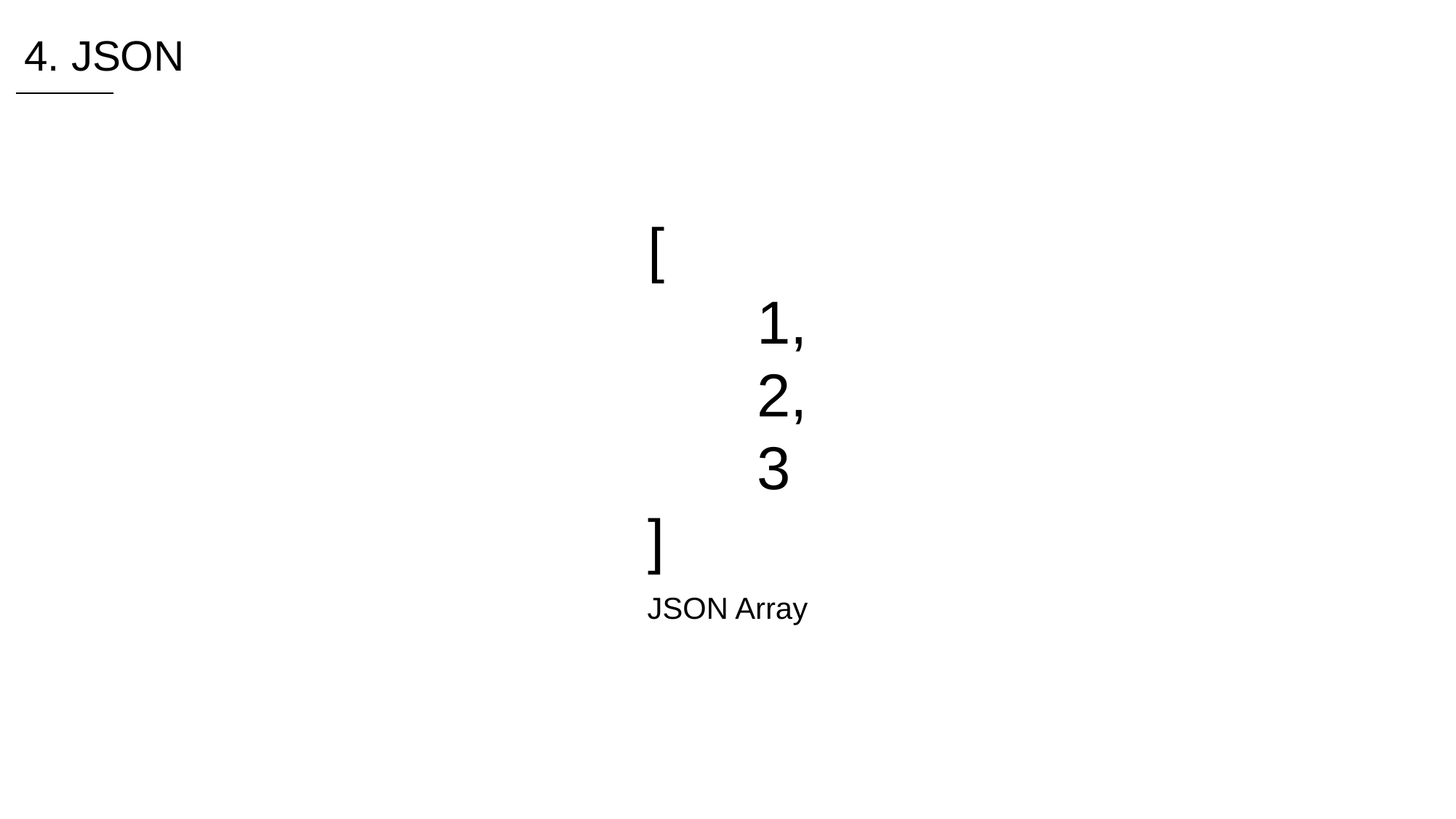

4. JSON
[
	1,
	2,
	3
]
JSON Array